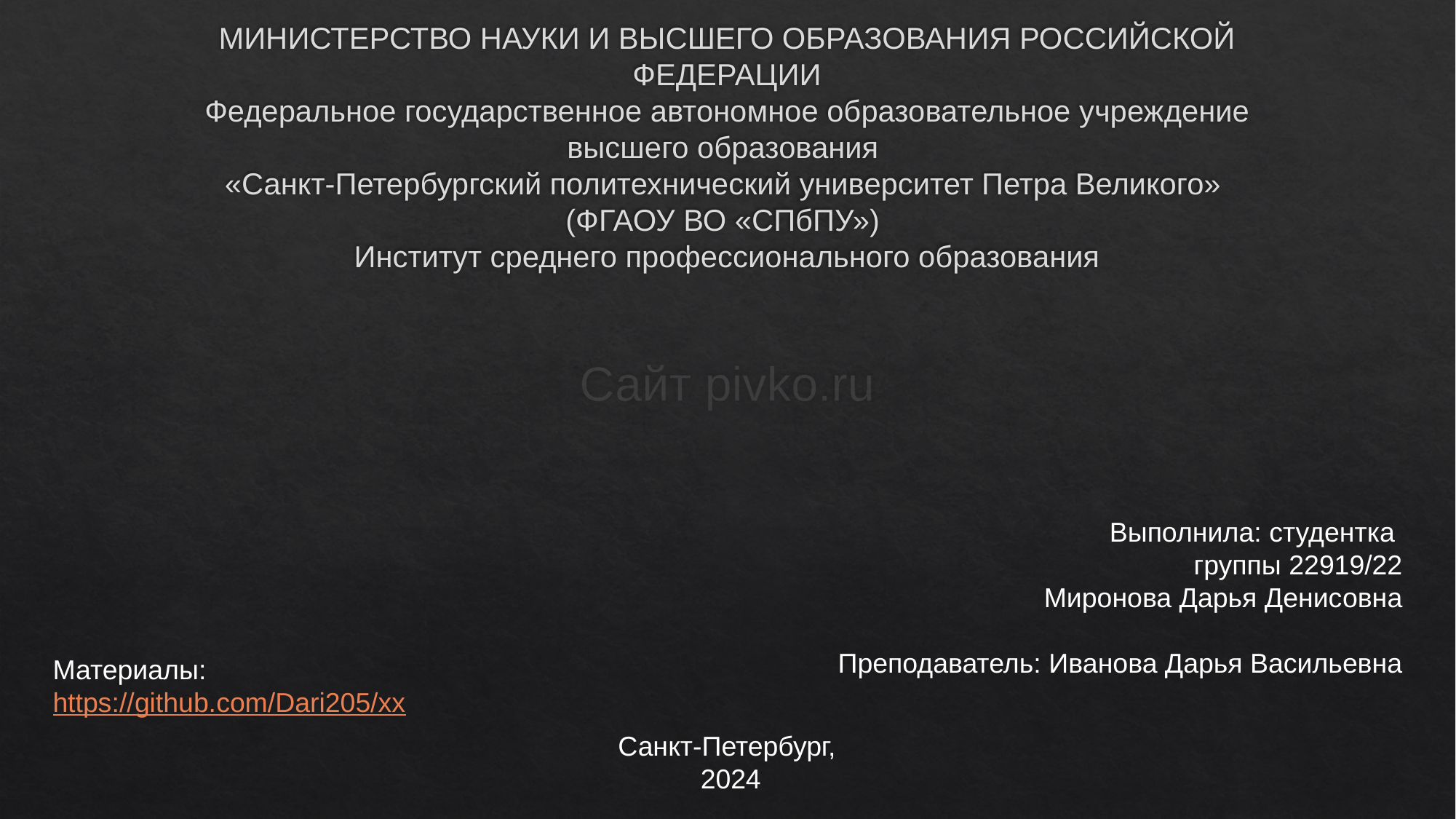

# МИНИСТЕРСТВО НАУКИ И ВЫСШЕГО ОБРАЗОВАНИЯ РОССИЙСКОЙ ФЕДЕРАЦИИ Федеральное государственное автономное образовательное учреждение высшего образования «Санкт-Петербургский политехнический университет Петра Великого» (ФГАОУ ВО «СПбПУ») Институт среднего профессионального образования
Сайт pivko.ru
Выполнила: студентка
группы 22919/22
Миронова Дарья Денисовна

	Преподаватель: Иванова Дарья Васильевна
Материалы:
https://github.com/Dari205/xx
Санкт-Петербург,
 2024